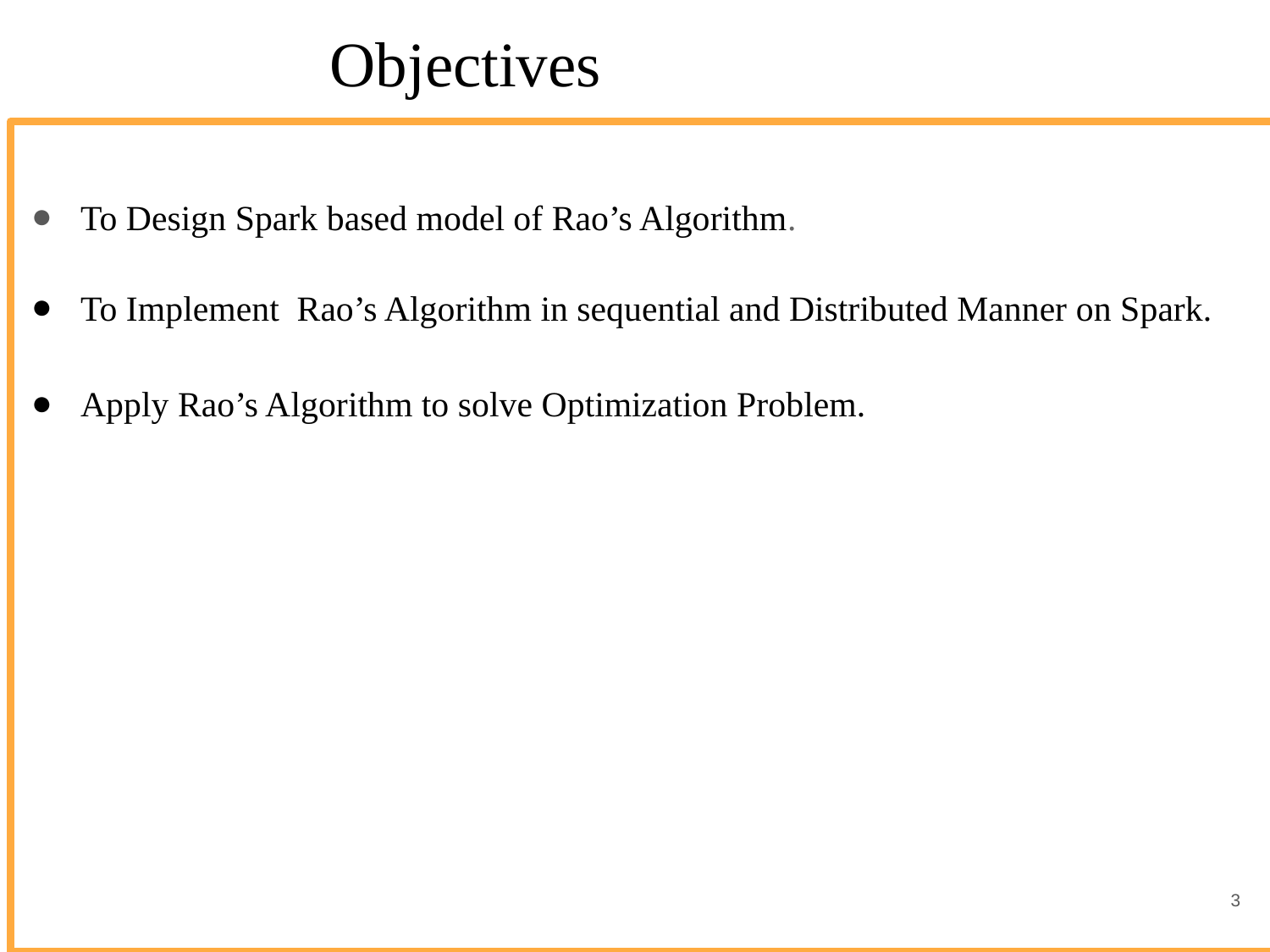

Objectives

To Design Spark based model of Rao’s Algorithm.

To Implement  Rao’s Algorithm in sequential and Distributed Manner on Spark.

Apply Rao’s Algorithm to solve Optimization Problem.

3